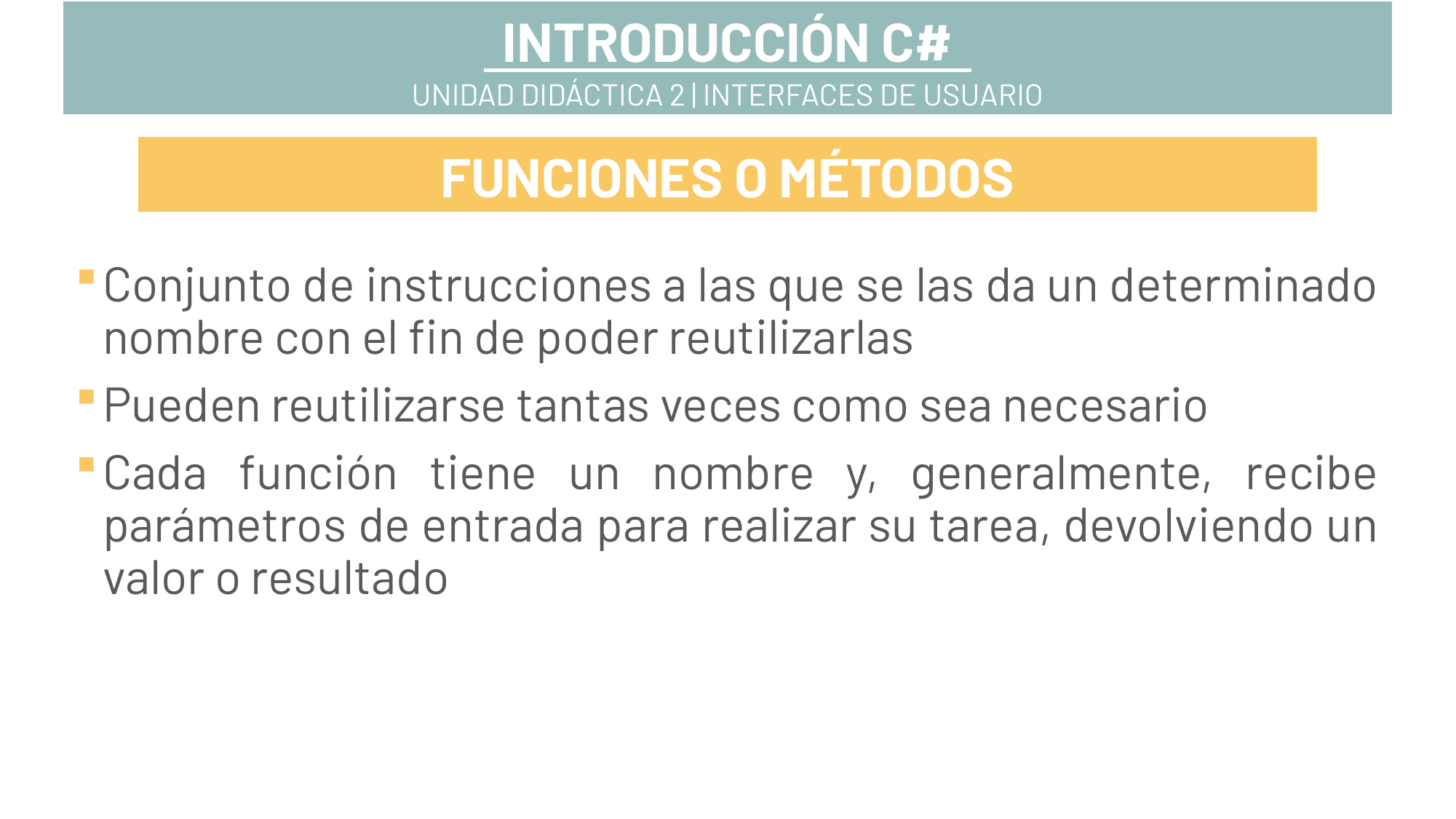

INTRODUCCIÓN C#
UNIDAD DIDÁCTICA 2 | INTERFACES DE USUARIO
FUNCIONES O MÉTODOS

Conjunto de instrucciones a las que se las da un determinado nombre con el fin de poder reutilizarlas
Pueden reutilizarse tantas veces como sea necesario
Cada función tiene un nombre y, generalmente, recibe parámetros de entrada para realizar su tarea, devolviendo un valor o resultado